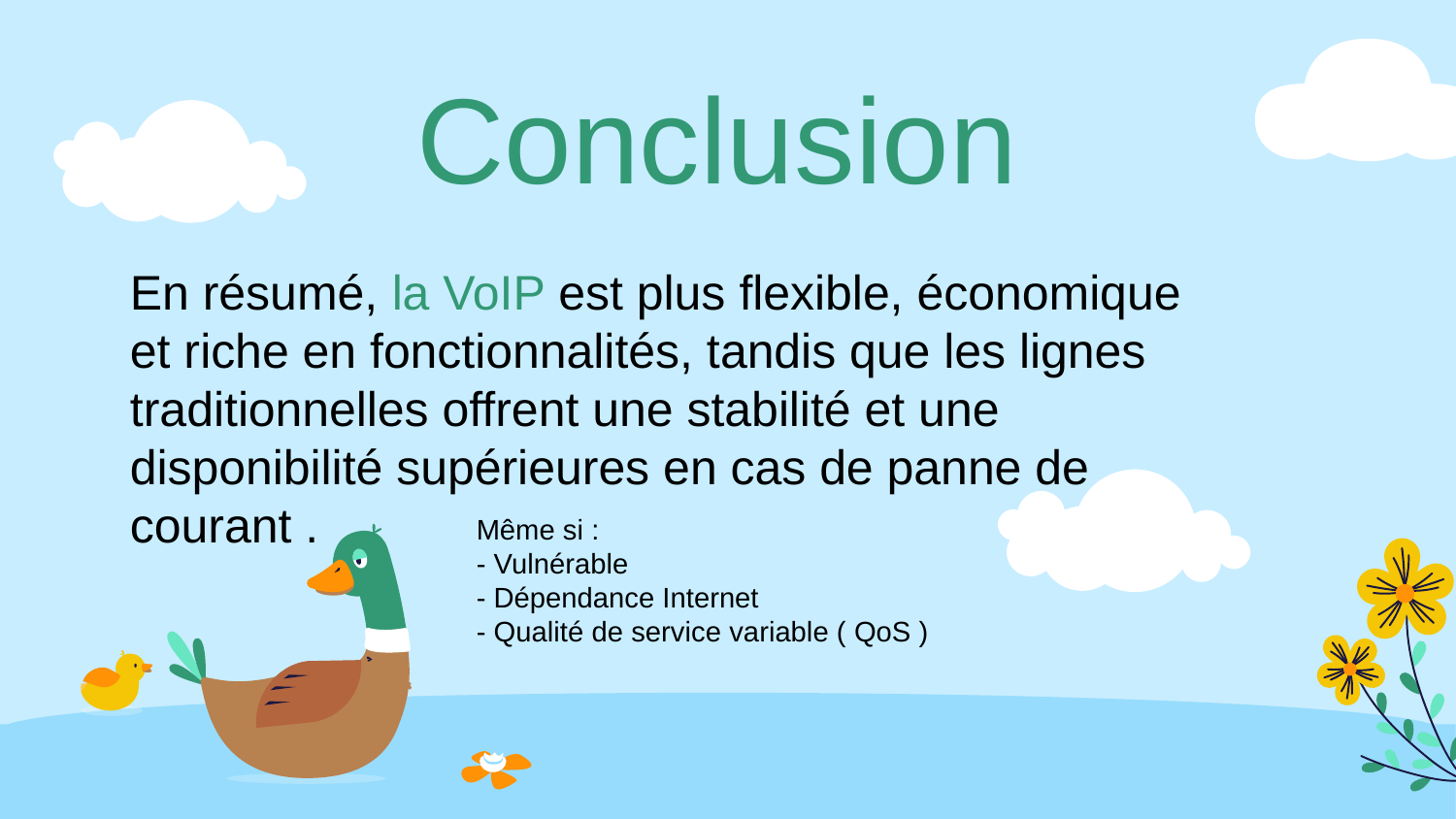

# Conclusion

En résumé, la VoIP est plus flexible, économique et riche en fonctionnalités, tandis que les lignes traditionnelles offrent une stabilité et une disponibilité supérieures en cas de panne de courant .

Même si :
- Vulnérable
- Dépendance Internet
- Qualité de service variable ( QoS )